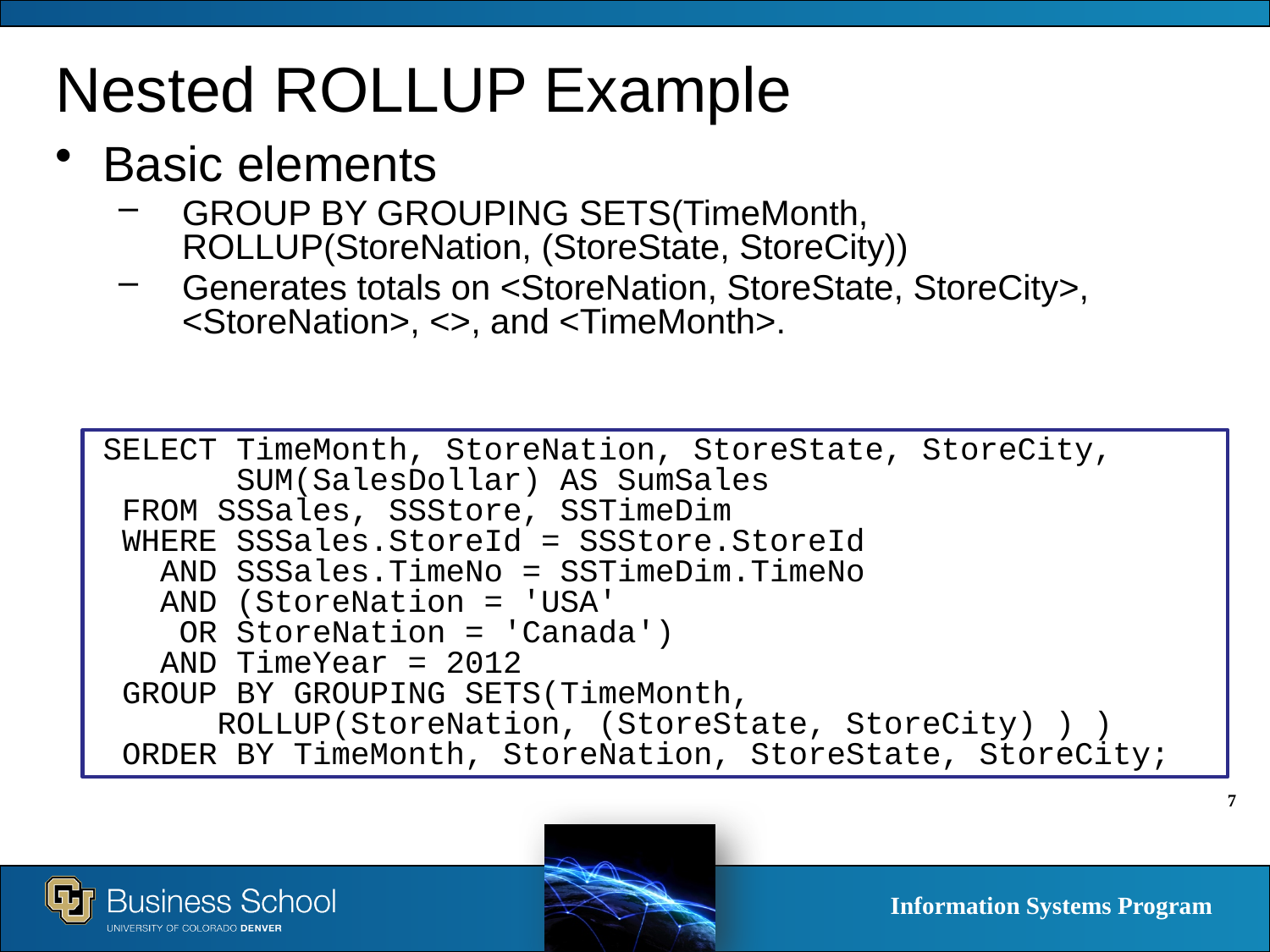

# Nested ROLLUP Example
Basic elements
GROUP BY GROUPING SETS(TimeMonth, ROLLUP(StoreNation, (StoreState, StoreCity))
Generates totals on <StoreNation, StoreState, StoreCity>, <StoreNation>, <>, and <TimeMonth>.
SELECT TimeMonth, StoreNation, StoreState, StoreCity,
       SUM(SalesDollar) AS SumSales
 FROM SSSales, SSStore, SSTimeDim
 WHERE SSSales.StoreId = SSStore.StoreId
   AND SSSales.TimeNo = SSTimeDim.TimeNo
   AND (StoreNation = 'USA'
    OR StoreNation = 'Canada')
   AND TimeYear = 2012
 GROUP BY GROUPING SETS(TimeMonth,
      ROLLUP(StoreNation, (StoreState, StoreCity) ) )
 ORDER BY TimeMonth, StoreNation, StoreState, StoreCity;